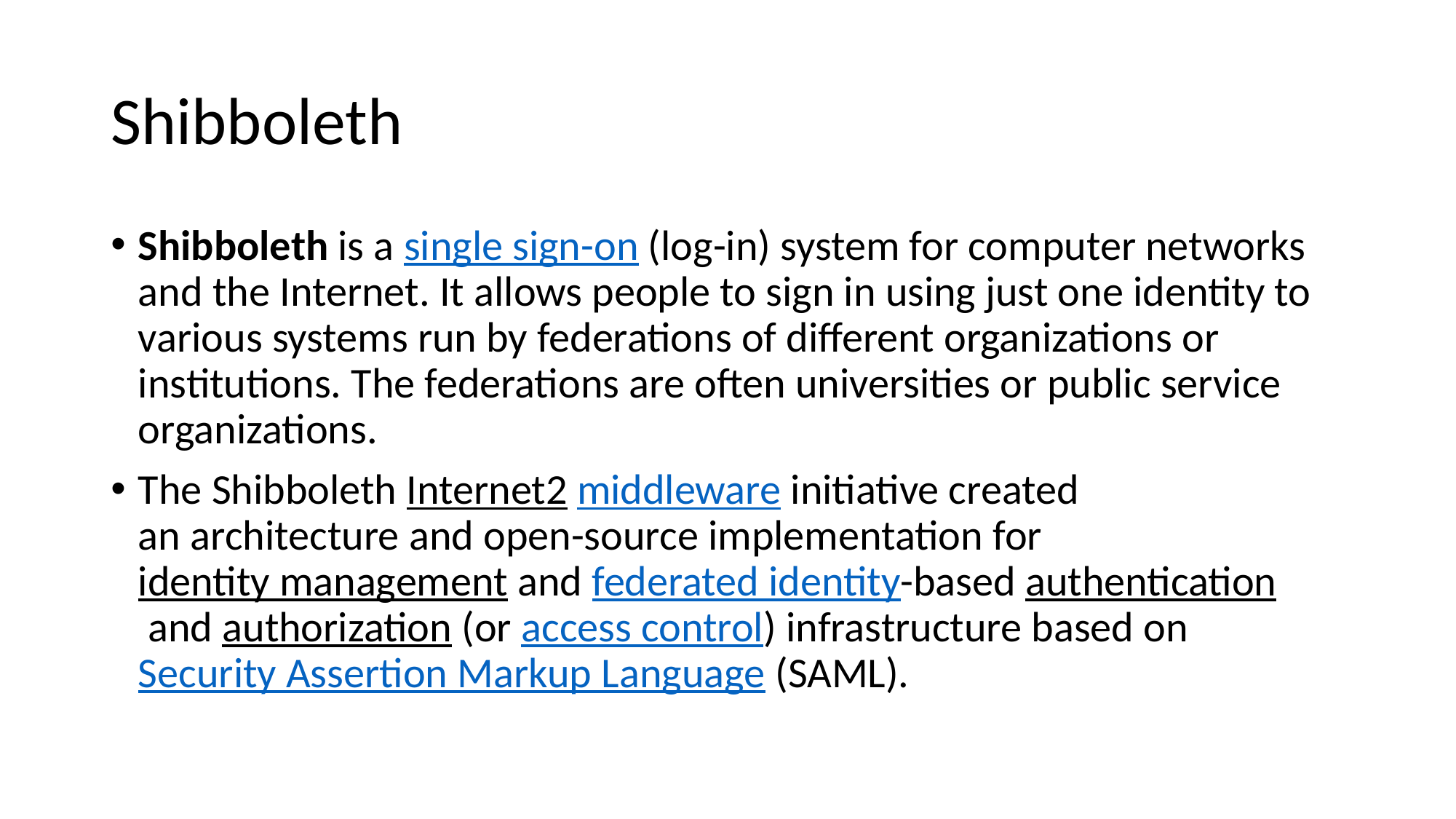

# Shibboleth
Shibboleth is a single sign-on (log-in) system for computer networks and the Internet. It allows people to sign in using just one identity to various systems run by federations of different organizations or institutions. The federations are often universities or public service organizations.
The Shibboleth Internet2 middleware initiative created an architecture and open-source implementation for identity management and federated identity-based authentication and authorization (or access control) infrastructure based on Security Assertion Markup Language (SAML).